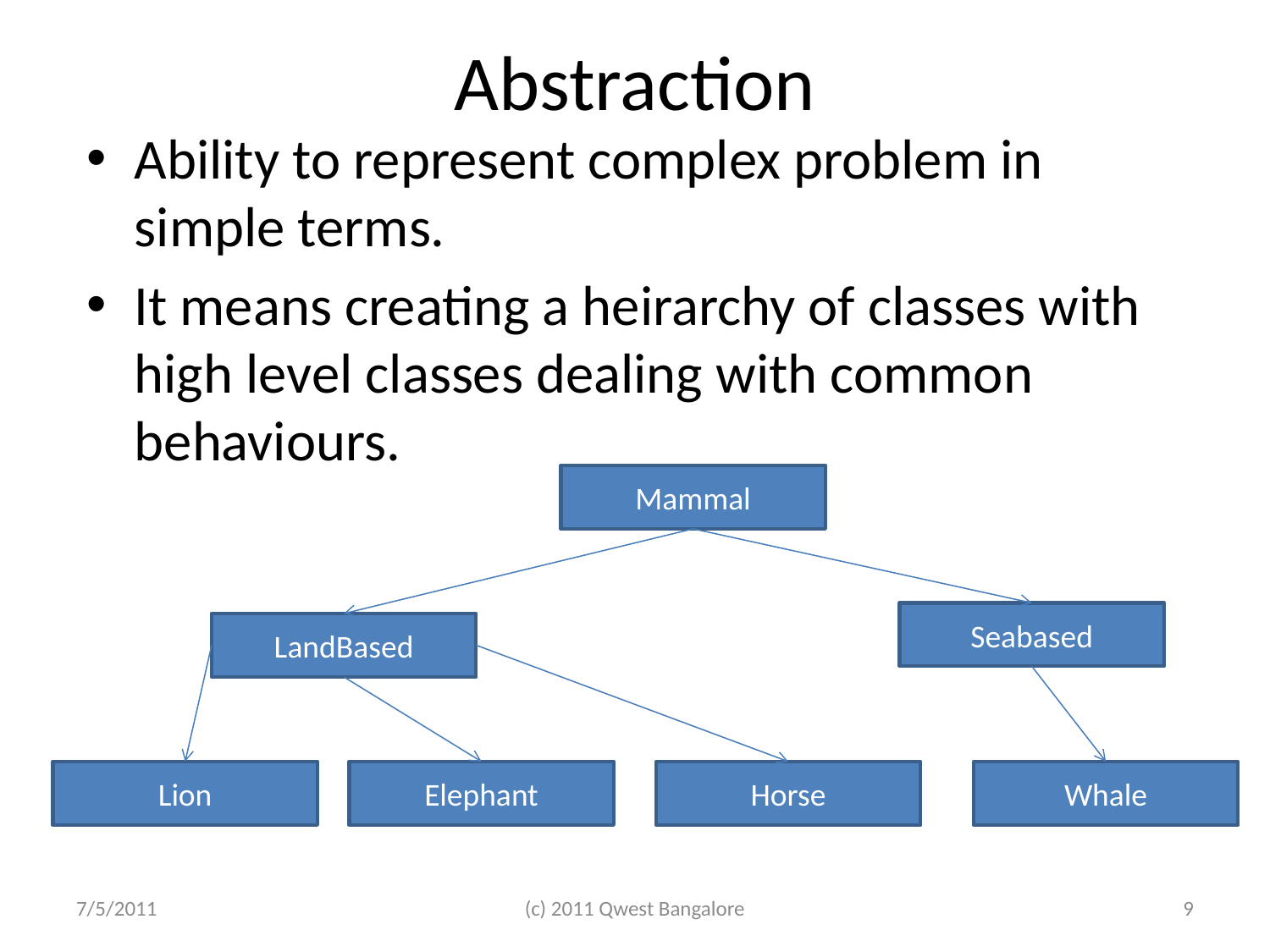

# Abstraction
Ability to represent complex problem in simple terms.
It means creating a heirarchy of classes with high level classes dealing with common behaviours.

Mammal
Seabased
LandBased
Lion
Elephant
Horse
Whale
7/5/2011
(c) 2011 Qwest Bangalore
9